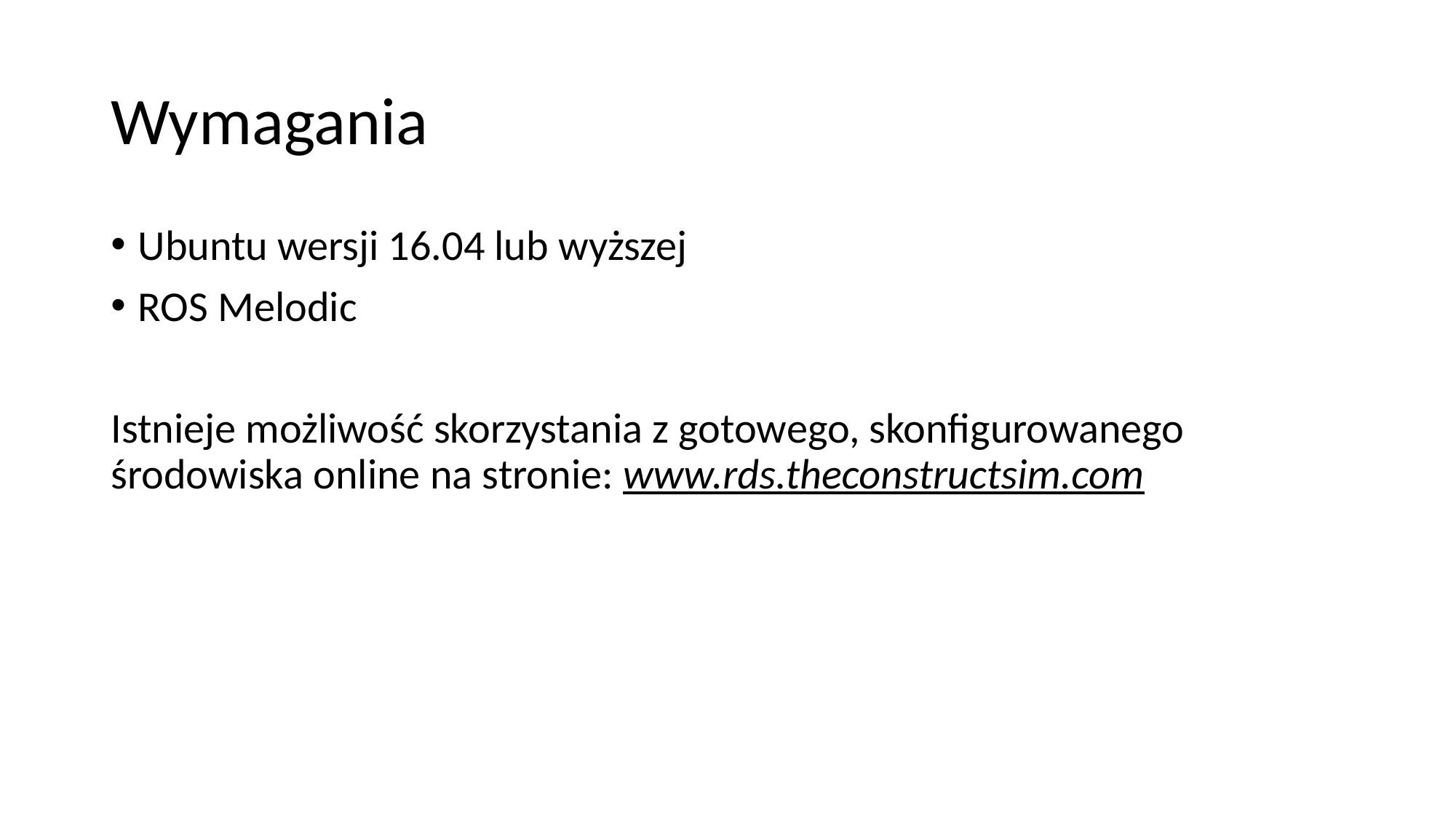

# Wymagania
Ubuntu wersji 16.04 lub wyższej
ROS Melodic

Istnieje możliwość skorzystania z gotowego, skonfigurowanego środowiska online na stronie: www.rds.theconstructsim.com